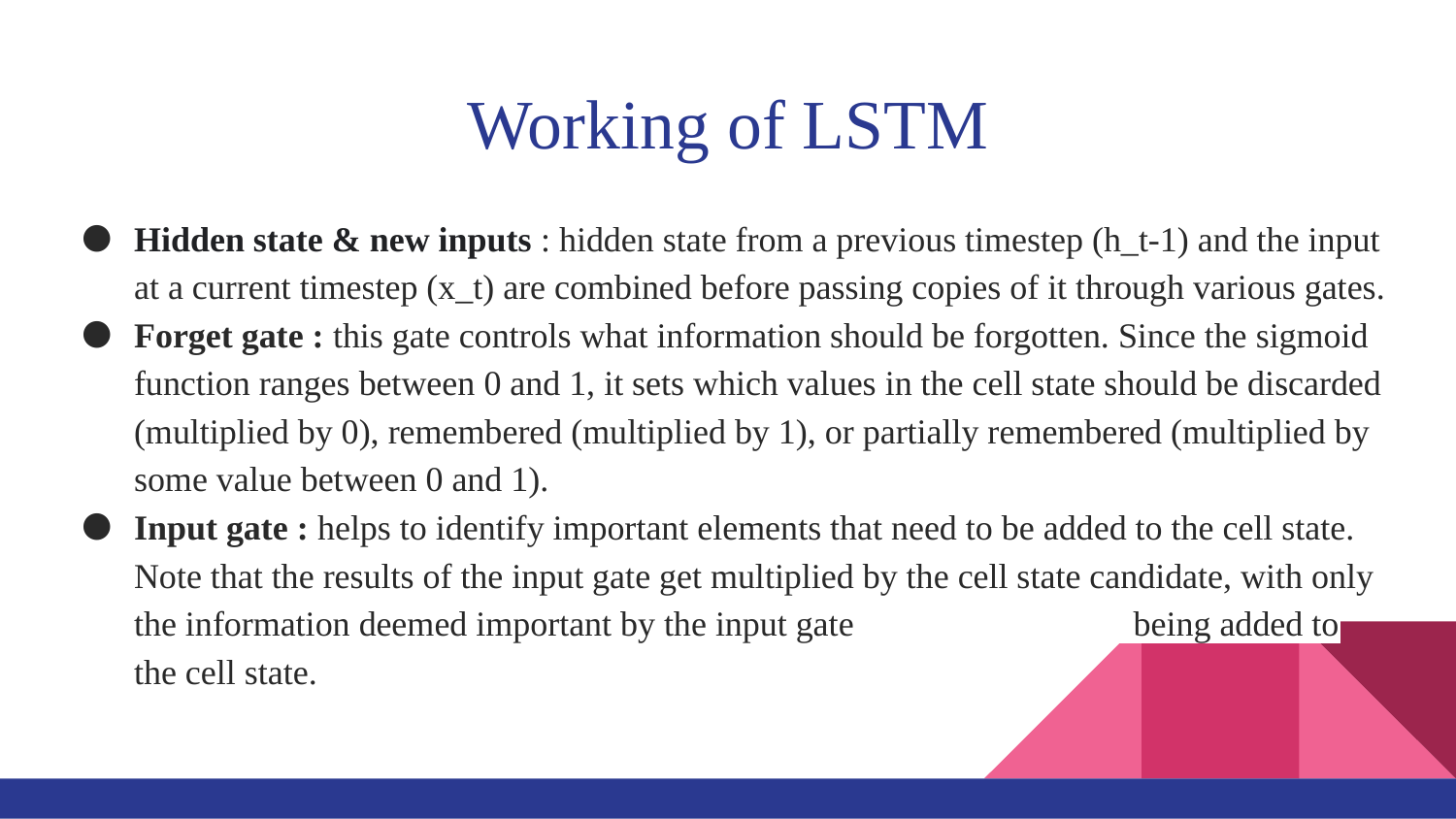

# Working of LSTM
Hidden state & new inputs : hidden state from a previous timestep (h_t-1) and the input at a current timestep (x_t) are combined before passing copies of it through various gates.
Forget gate : this gate controls what information should be forgotten. Since the sigmoid function ranges between 0 and 1, it sets which values in the cell state should be discarded (multiplied by 0), remembered (multiplied by 1), or partially remembered (multiplied by some value between 0 and 1).
Input gate : helps to identify important elements that need to be added to the cell state. Note that the results of the input gate get multiplied by the cell state candidate, with only the information deemed important by the input gate                                being added to the cell state.